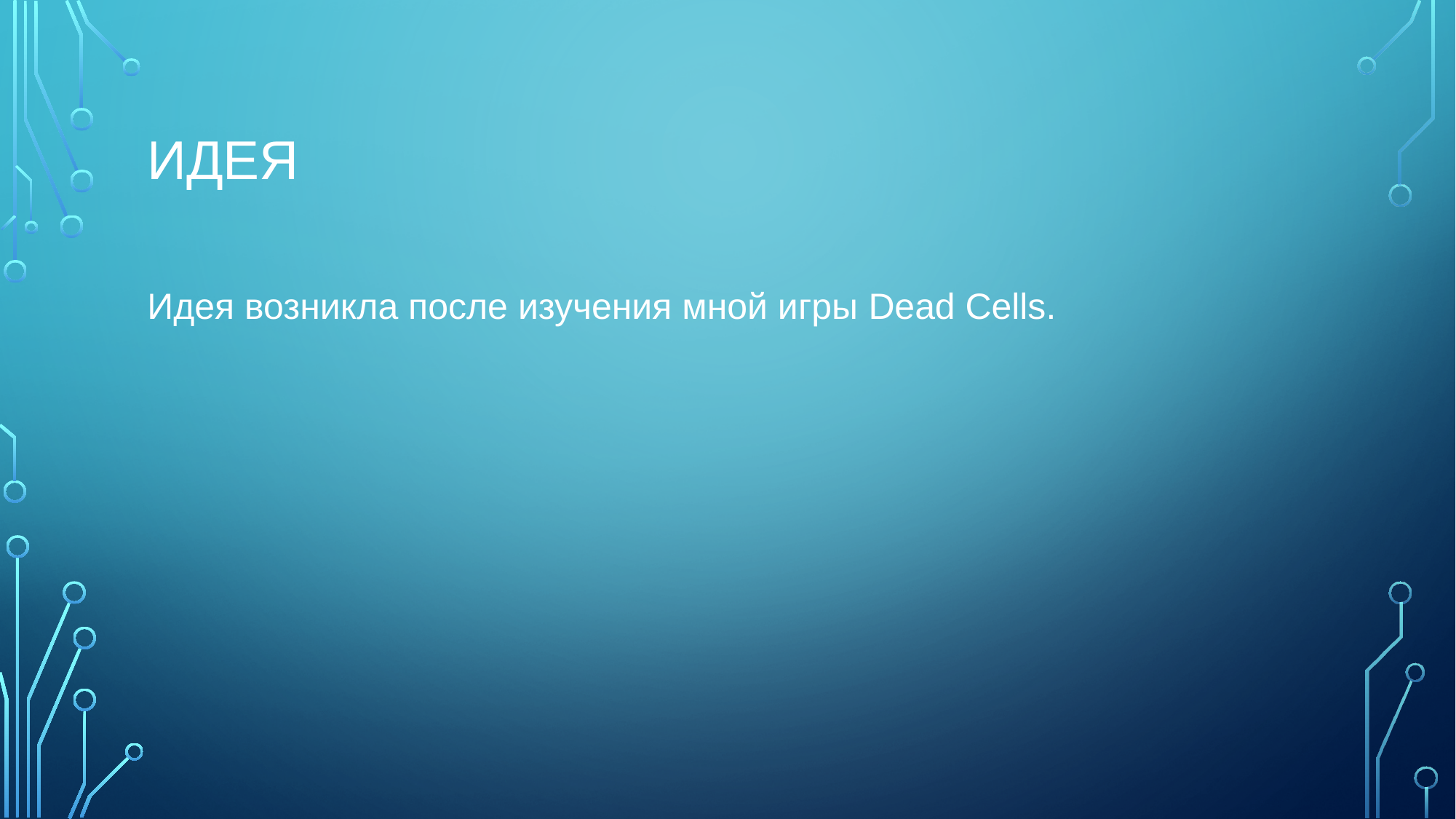

# Идея
Идея возникла после изучения мной игры Dead Cells.